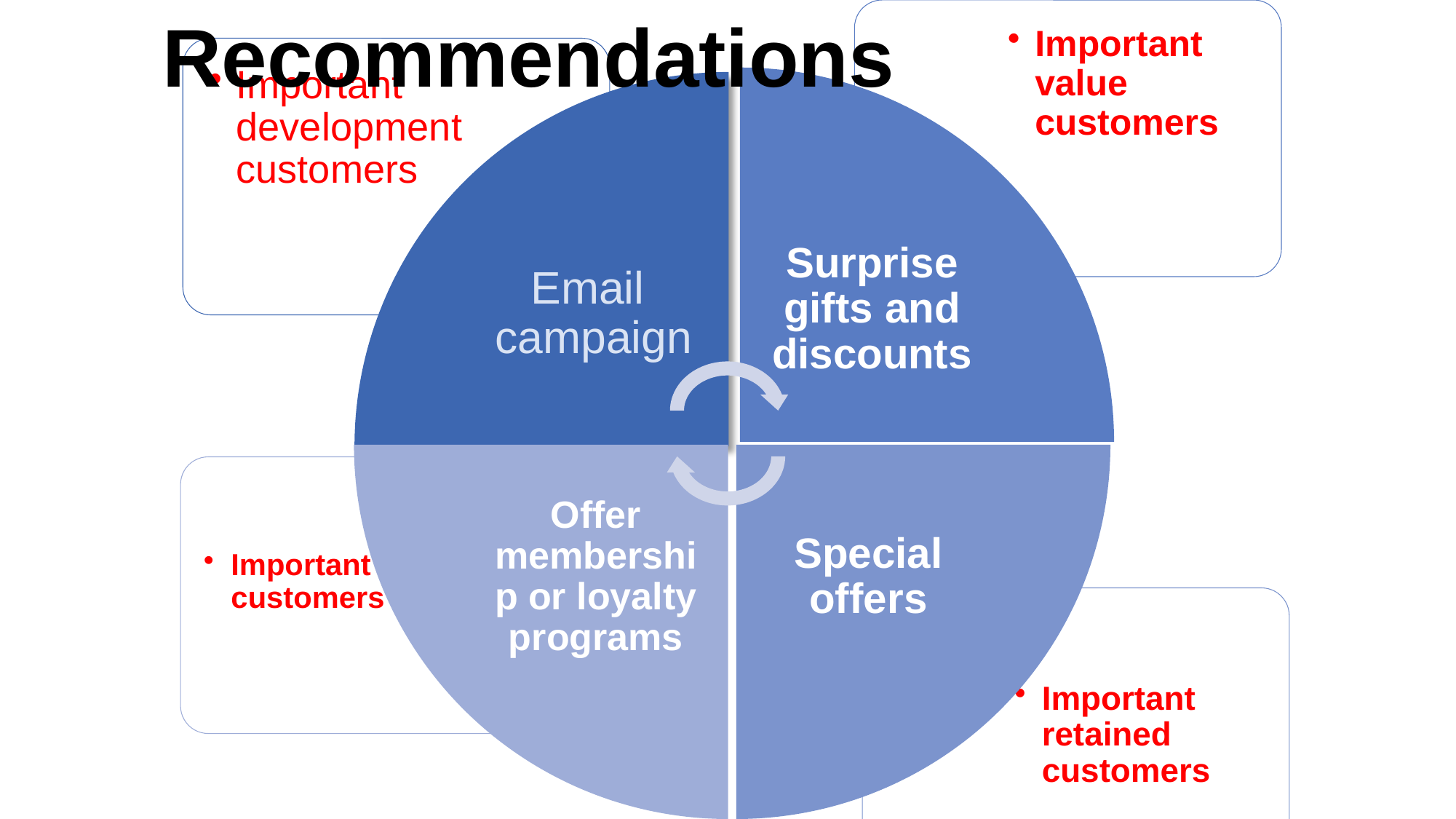

Recommendations
Important retained  customers
Important keeping customers
Important value customers
Important development customers
Email  campaign
Surprise gifts and discounts
Special offers
Offer membership or loyalty programs